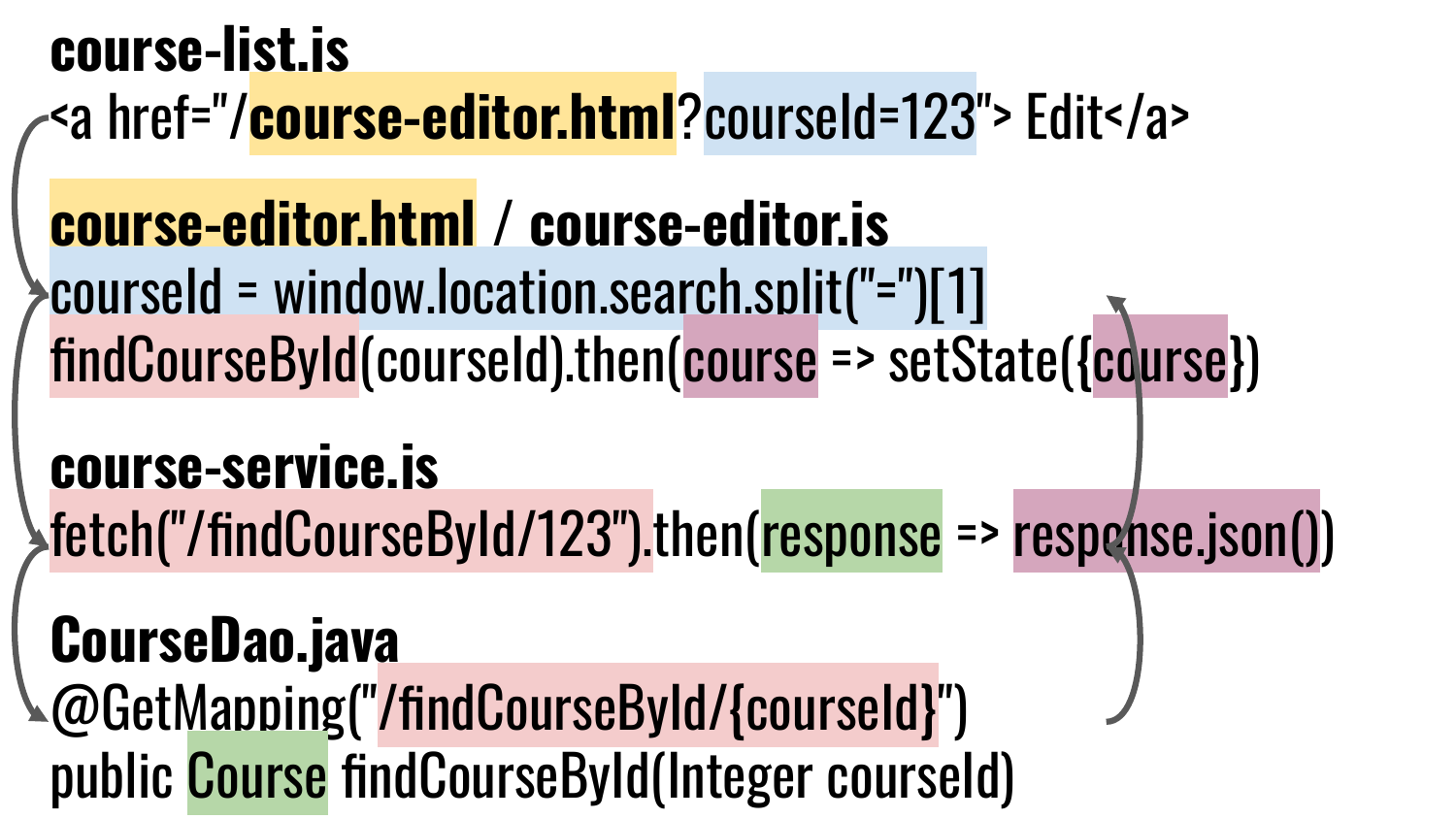

course-list.js
<a href="/course-editor.html?courseId=123"> Edit</a>

course-editor.html / course-editor.js
courseId = window.location.search.split("=")[1]
findCourseById(courseId).then(course => setState({course})

course-service.js
fetch("/findCourseById/123").then(response => response.json())

CourseDao.java
@GetMapping("/findCourseById/{courseId}")
public Course findCourseById(Integer courseId)